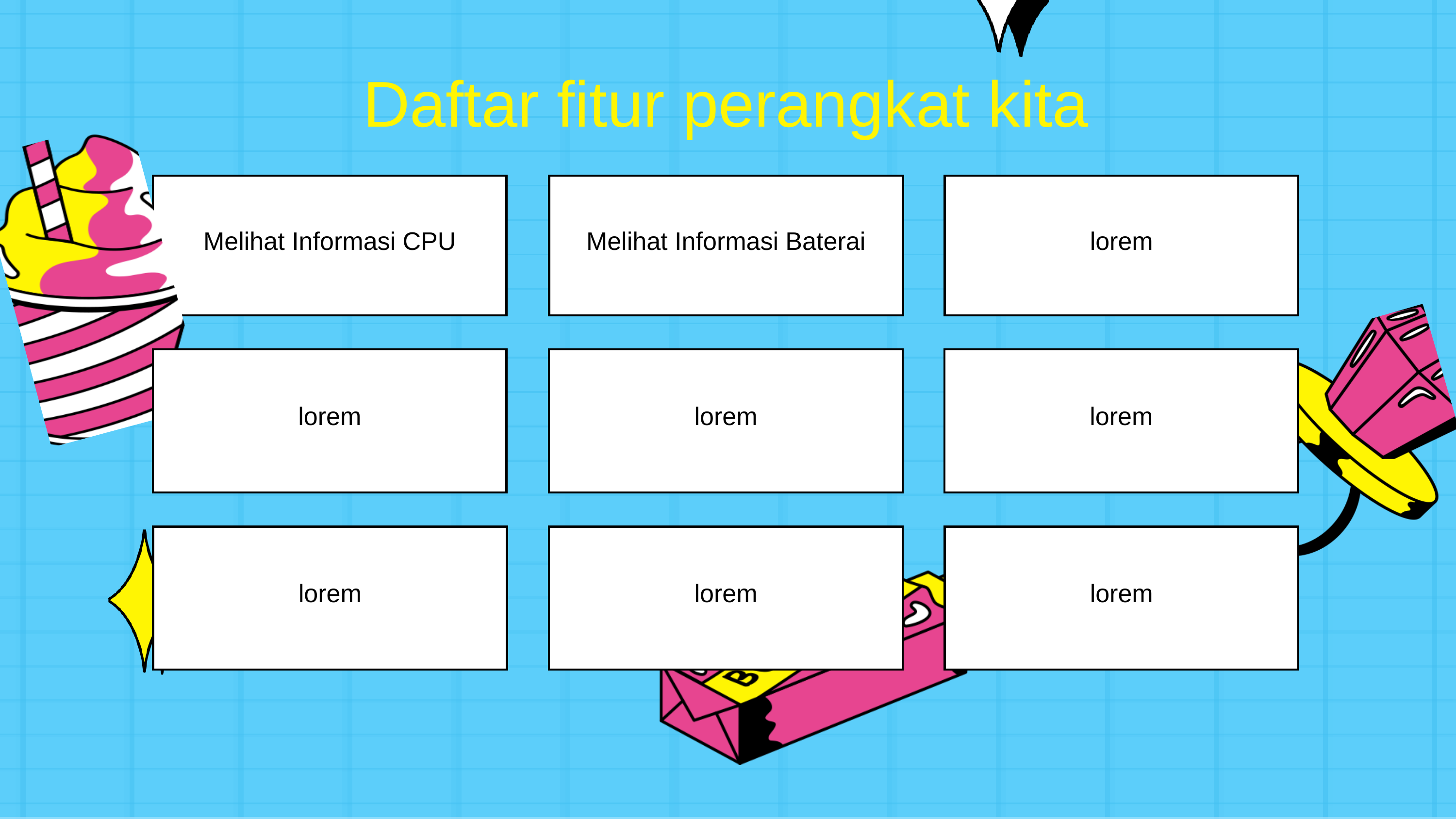

Daftar fitur perangkat kita

Melihat Informasi CPU

Melihat Informasi Baterai

lorem

lorem

lorem

lorem

lorem

lorem

lorem